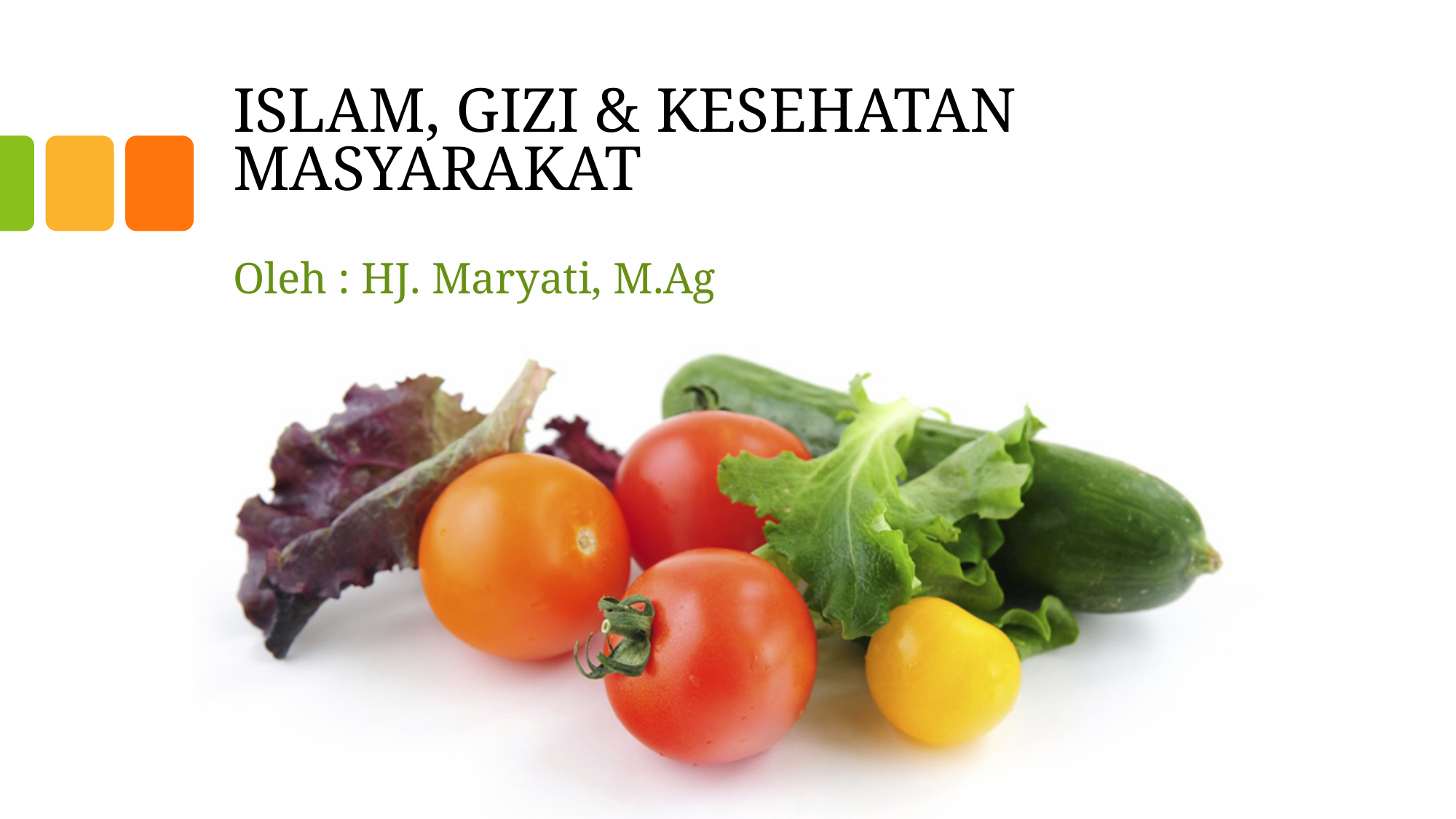

# ISLAM, GIZI & KESEHATAN MASYARAKAT
Oleh : HJ. Maryati, M.Ag